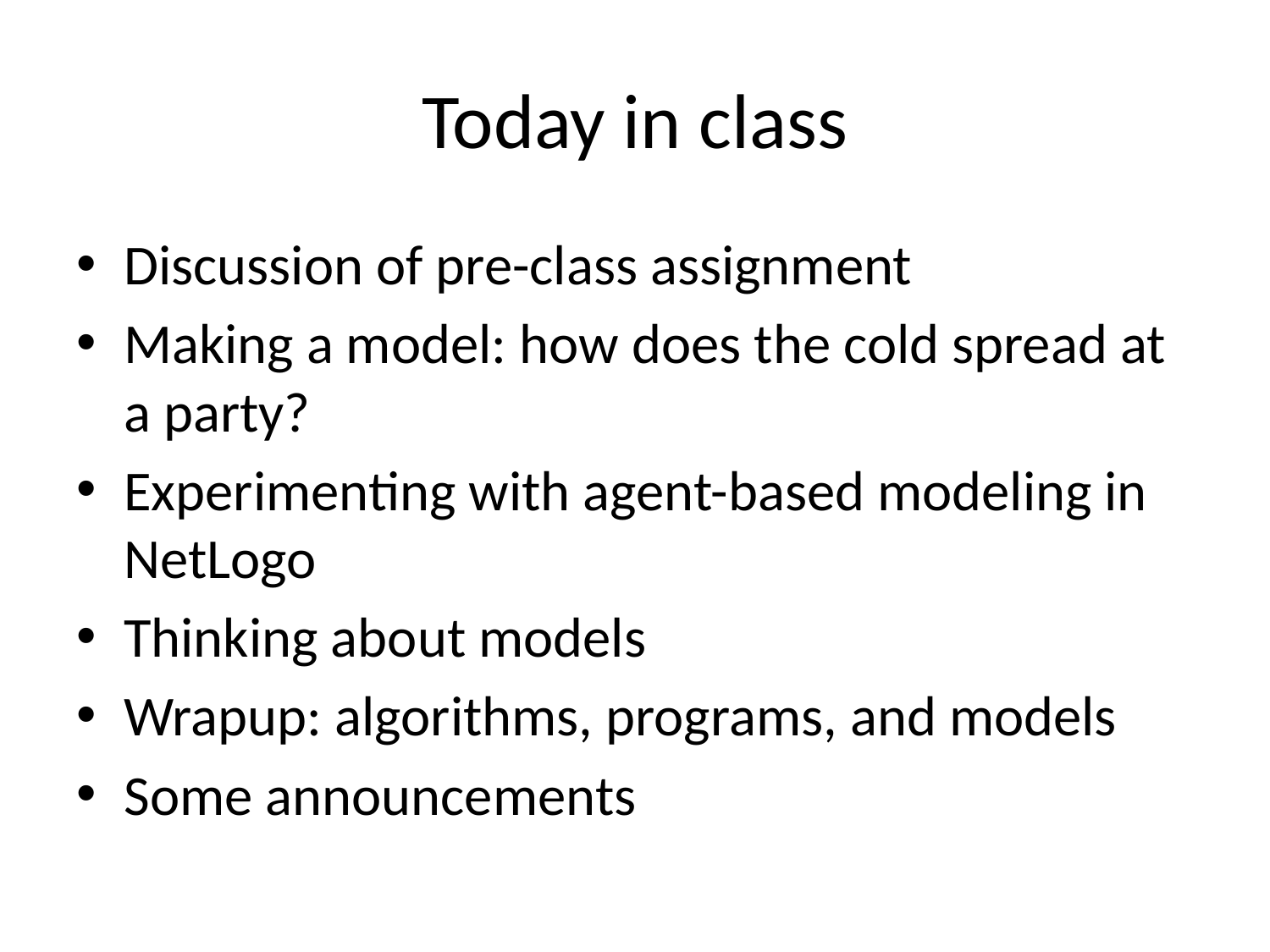

# Today in class
Discussion of pre-class assignment
Making a model: how does the cold spread at a party?
Experimenting with agent-based modeling in NetLogo
Thinking about models
Wrapup: algorithms, programs, and models
Some announcements